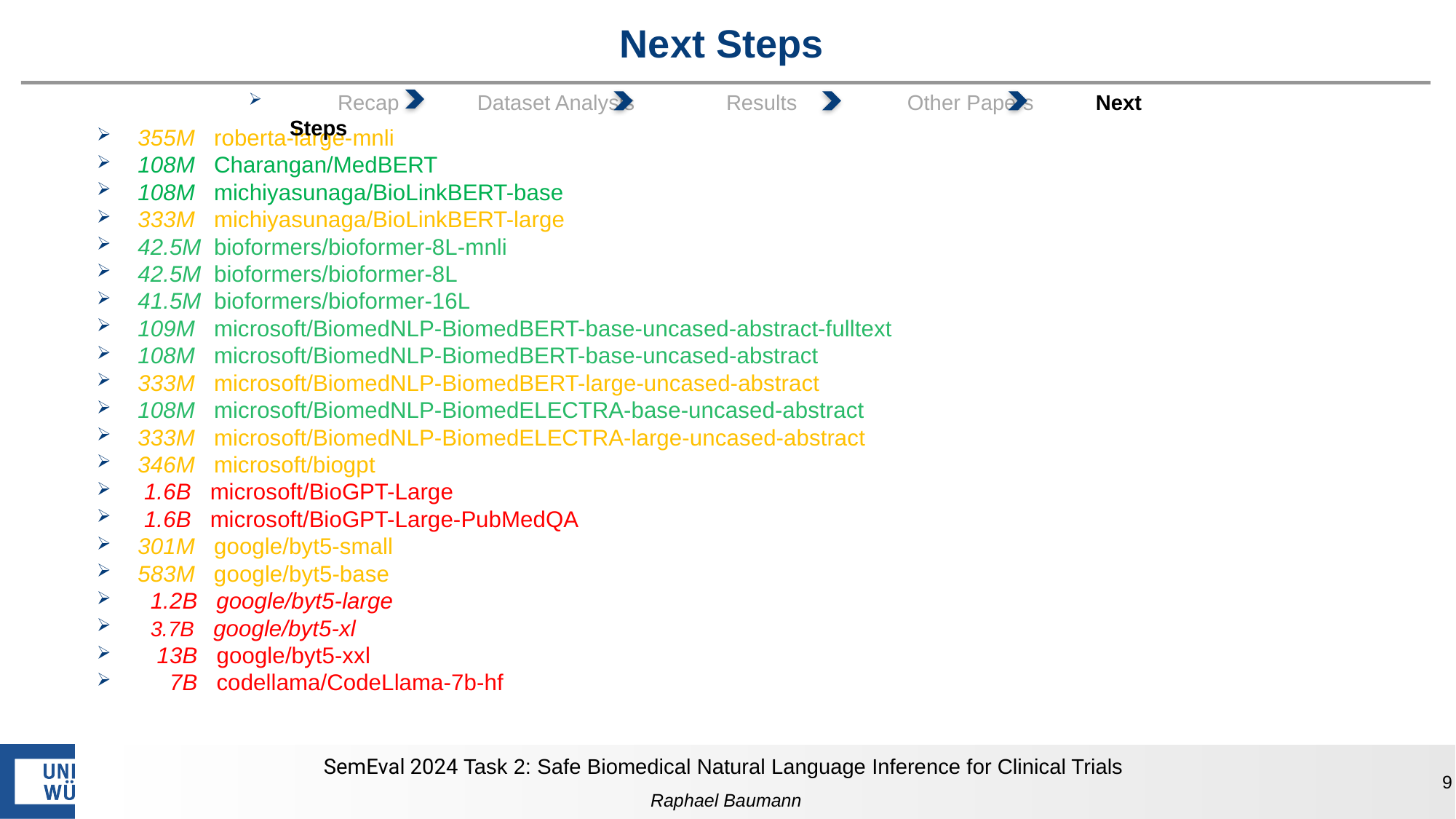

# Next Steps
        Recap             Dataset Analysis 	Results	            Other Papers	       Next Steps

355M   roberta-large-mnli
108M   Charangan/MedBERT
108M   michiyasunaga/BioLinkBERT-base
333M   michiyasunaga/BioLinkBERT-large
42.5M  bioformers/bioformer-8L-mnli
42.5M  bioformers/bioformer-8L
41.5M  bioformers/bioformer-16L
109M   microsoft/BiomedNLP-BiomedBERT-base-uncased-abstract-fulltext
108M   microsoft/BiomedNLP-BiomedBERT-base-uncased-abstract
333M   microsoft/BiomedNLP-BiomedBERT-large-uncased-abstract
108M   microsoft/BiomedNLP-BiomedELECTRA-base-uncased-abstract
333M   microsoft/BiomedNLP-BiomedELECTRA-large-uncased-abstract
346M   microsoft/biogpt
 1.6B   microsoft/BioGPT-Large
 1.6B   microsoft/BioGPT-Large-PubMedQA
301M   google/byt5-small
583M   google/byt5-base
  1.2B   google/byt5-large
  3.7B   google/byt5-xl
   13B   google/byt5-xxl
     7B   codellama/CodeLlama-7b-hf